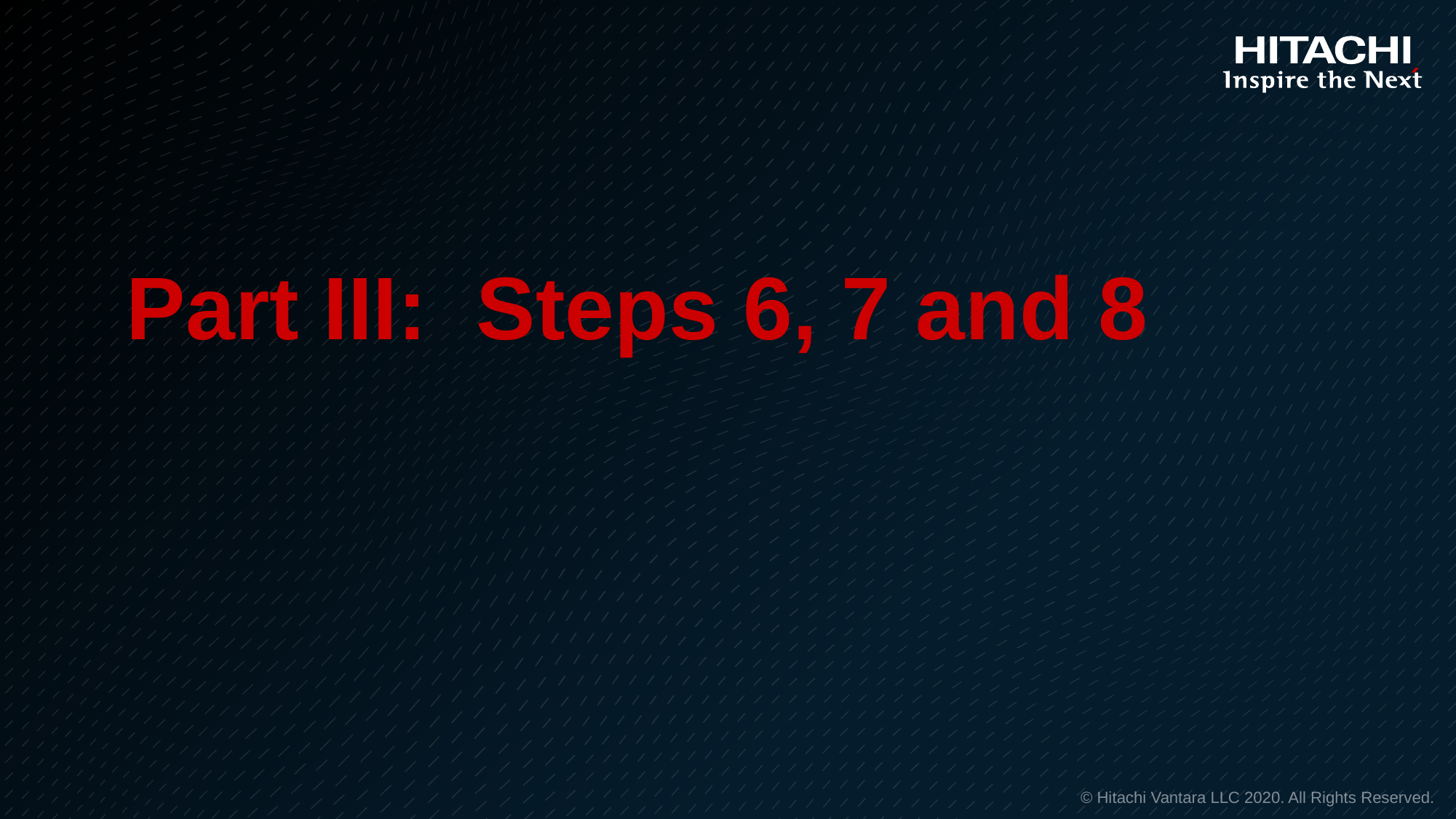

# Part III:  Steps 6, 7 and 8